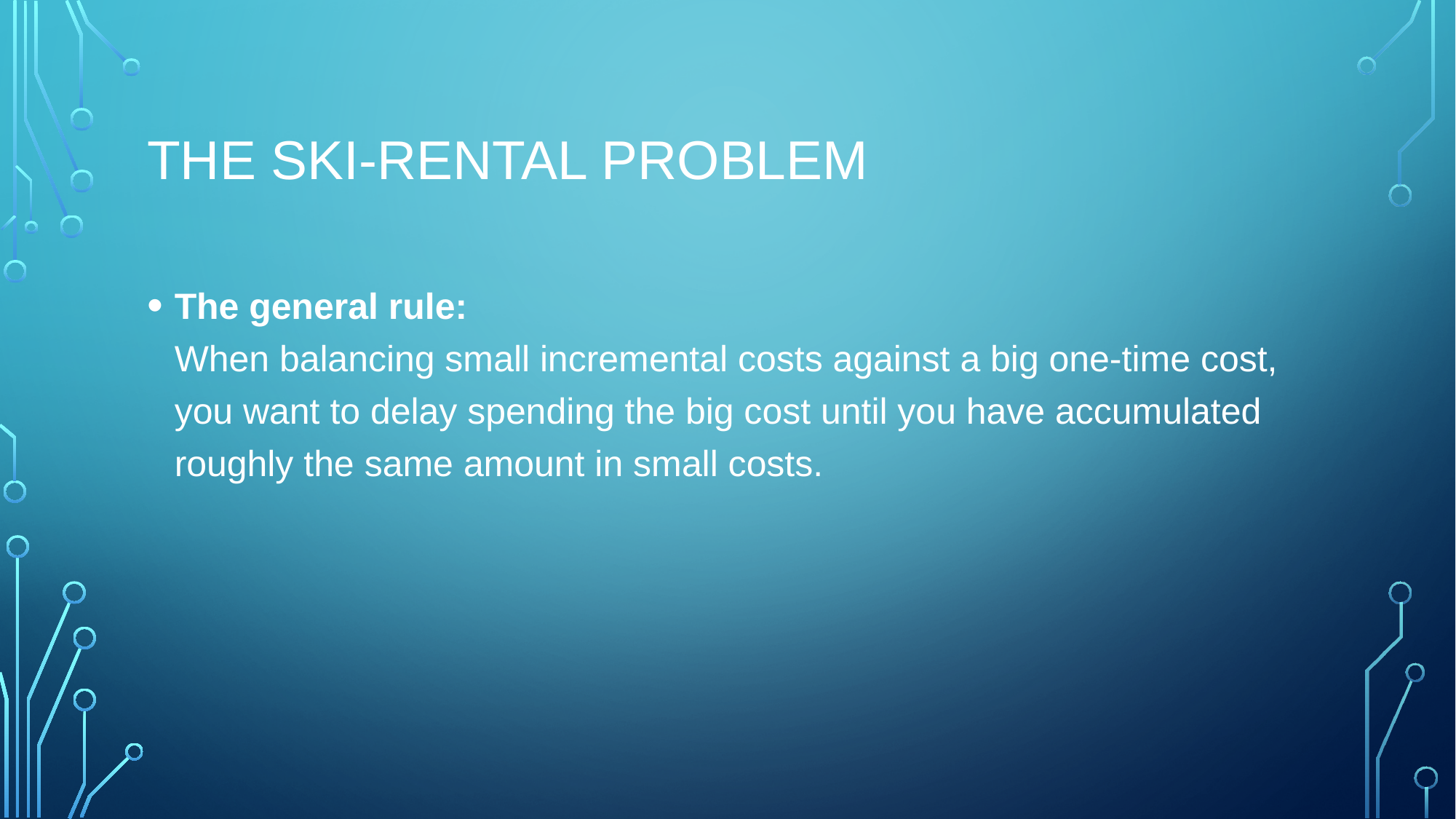

# The Ski-Rental Problem
The general rule:
When balancing small incremental costs against a big one-time cost, you want to delay spending the big cost until you have accumulated roughly the same amount in small costs.